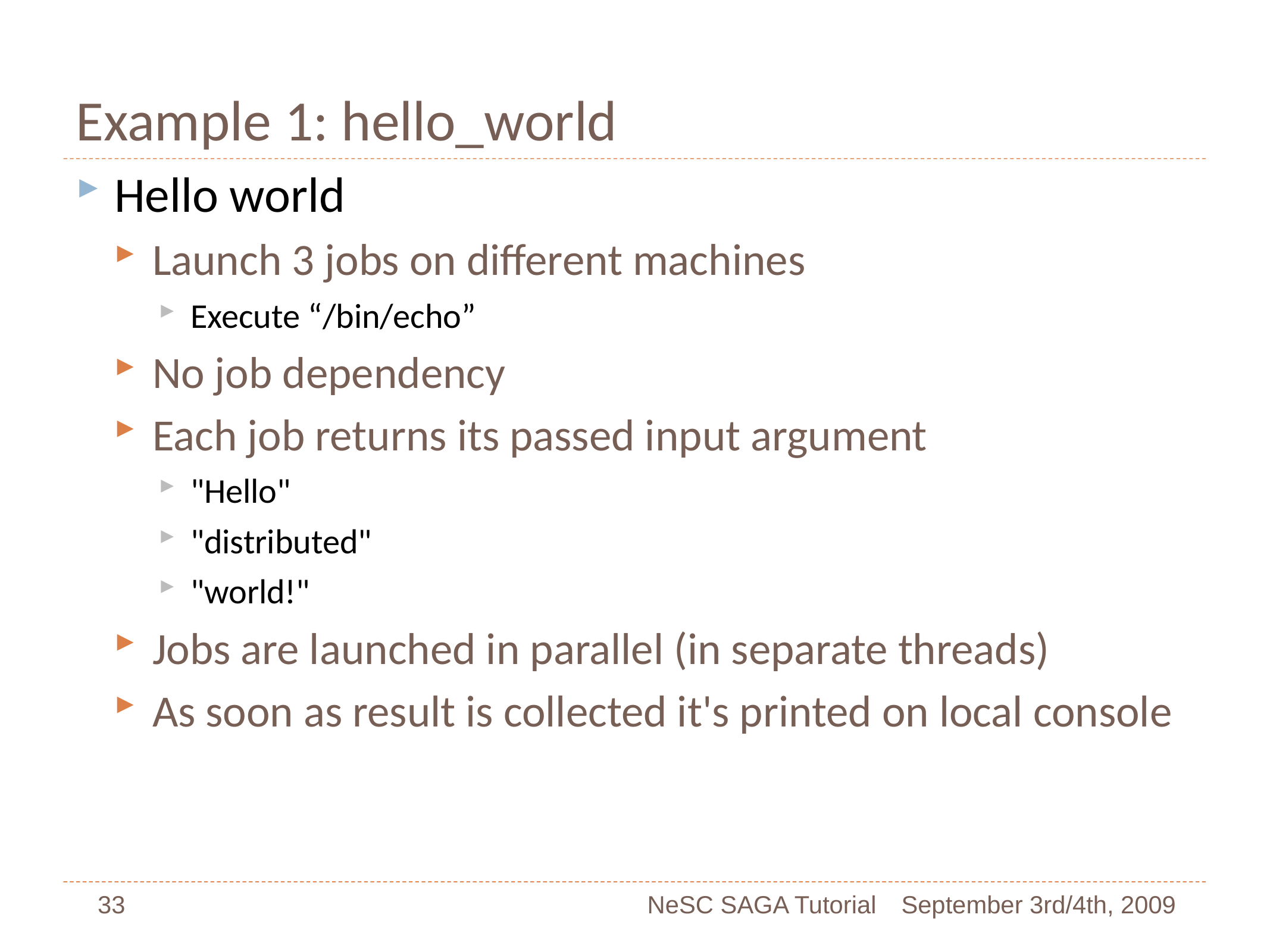

# Example 1: hello_world
Hello world
Launch 3 jobs on different machines
Execute “/bin/echo”
No job dependency
Each job returns its passed input argument
"Hello"
"distributed"
"world!"
Jobs are launched in parallel (in separate threads)
As soon as result is collected it's printed on local console
33
NeSC SAGA Tutorial
September 3rd/4th, 2009